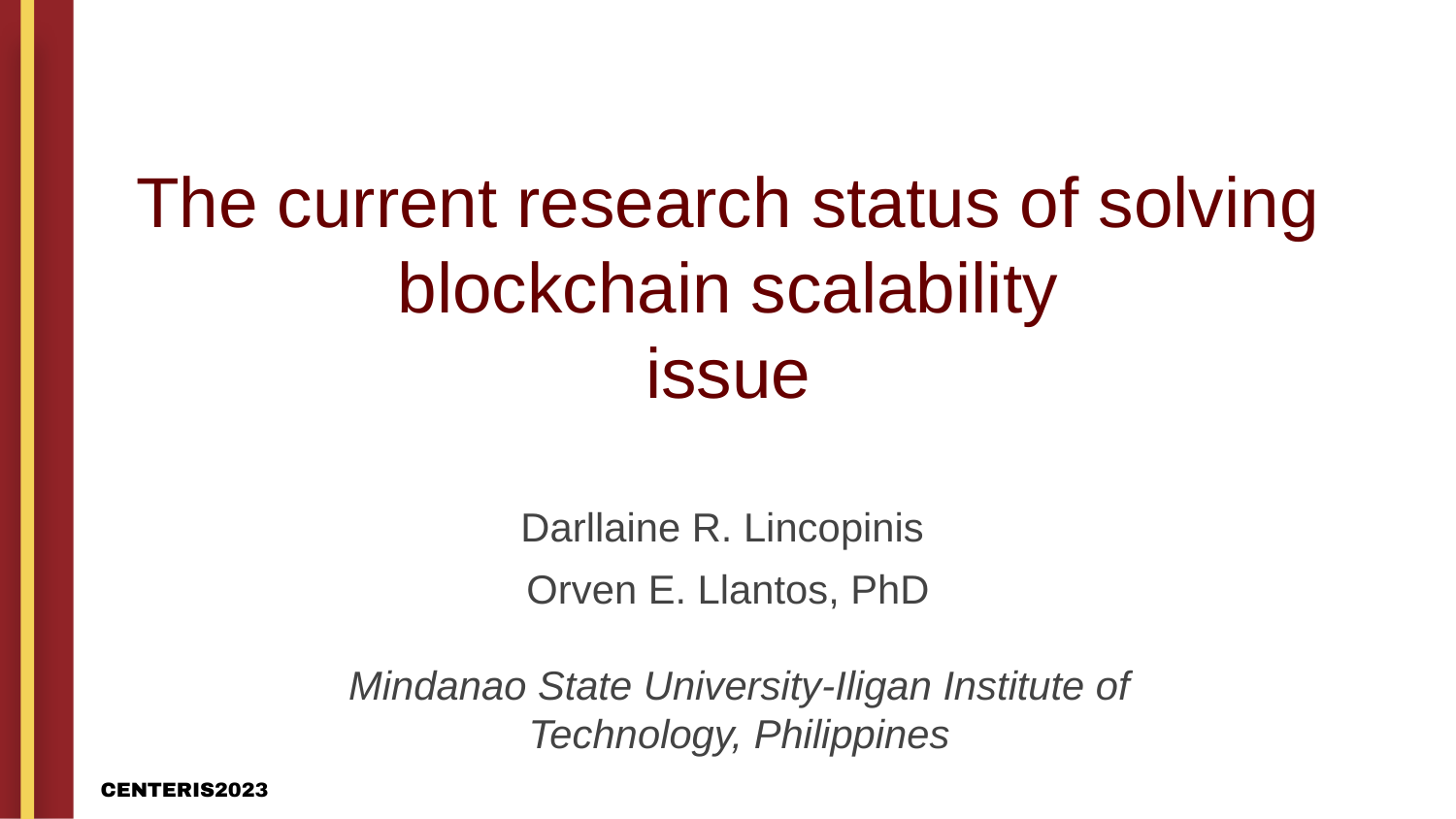

The current research status of solving blockchain scalability
issue
Darllaine R. Lincopinis
Orven E. Llantos, PhD

Mindanao State University-Iligan Institute of Technology, Philippines
CENTERIS2023